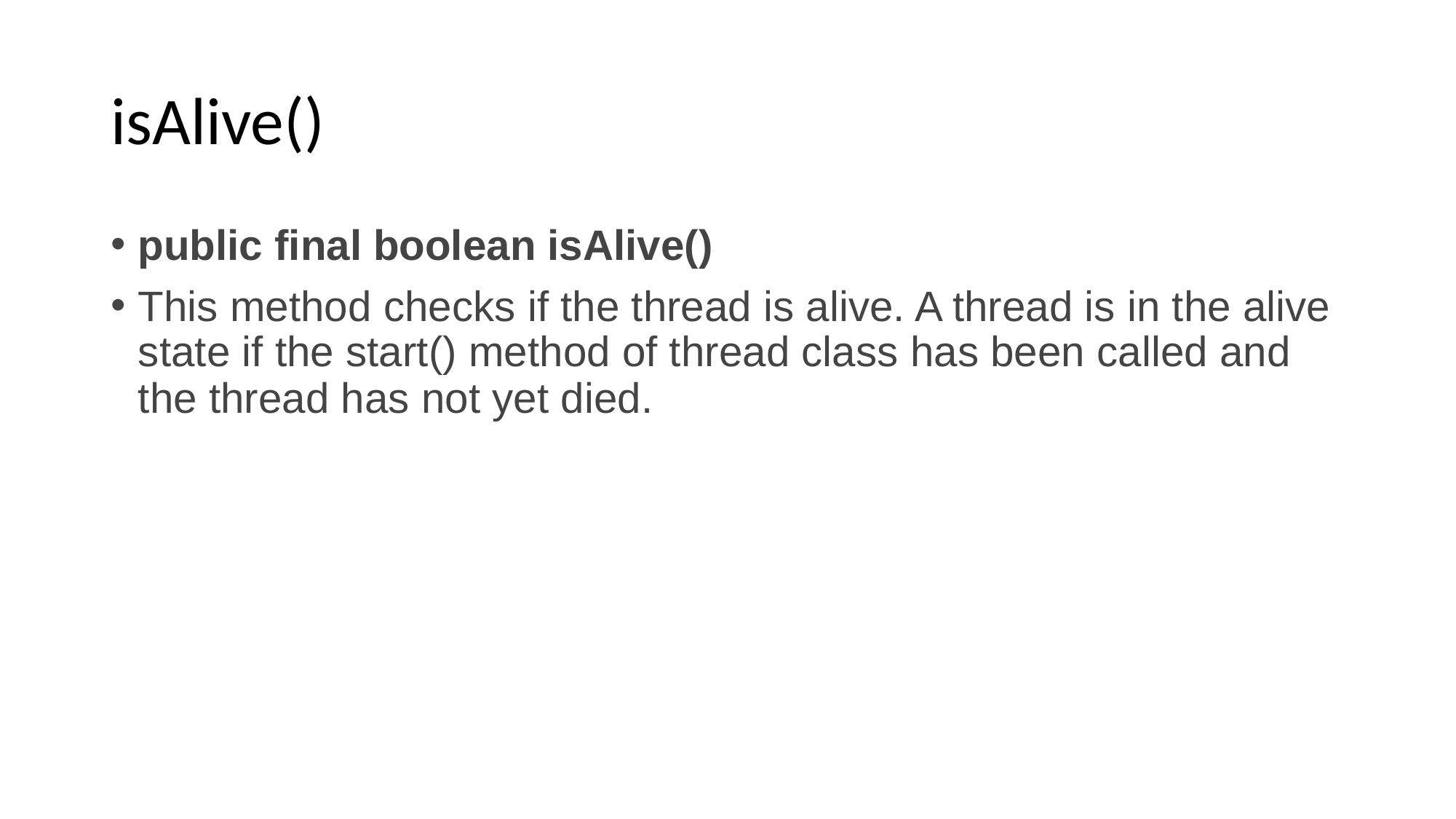

# isAlive()
public final boolean isAlive()
This method checks if the thread is alive. A thread is in the alive state if the start() method of thread class has been called and the thread has not yet died.